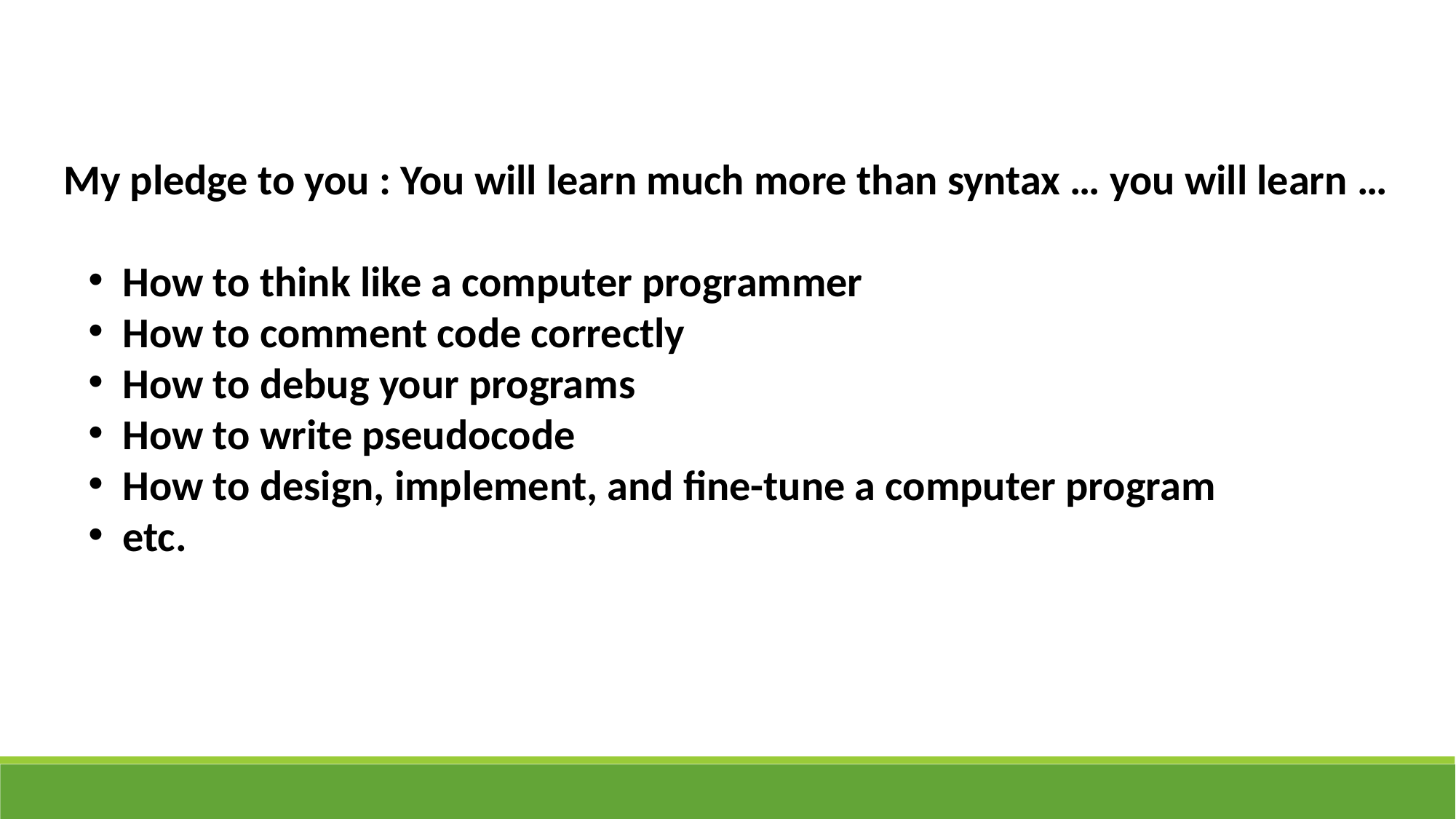

My pledge to you : You will learn much more than syntax … you will learn …

How to think like a computer programmer
How to comment code correctly
How to debug your programs
How to write pseudocode
How to design, implement, and fine-tune a computer program
etc.